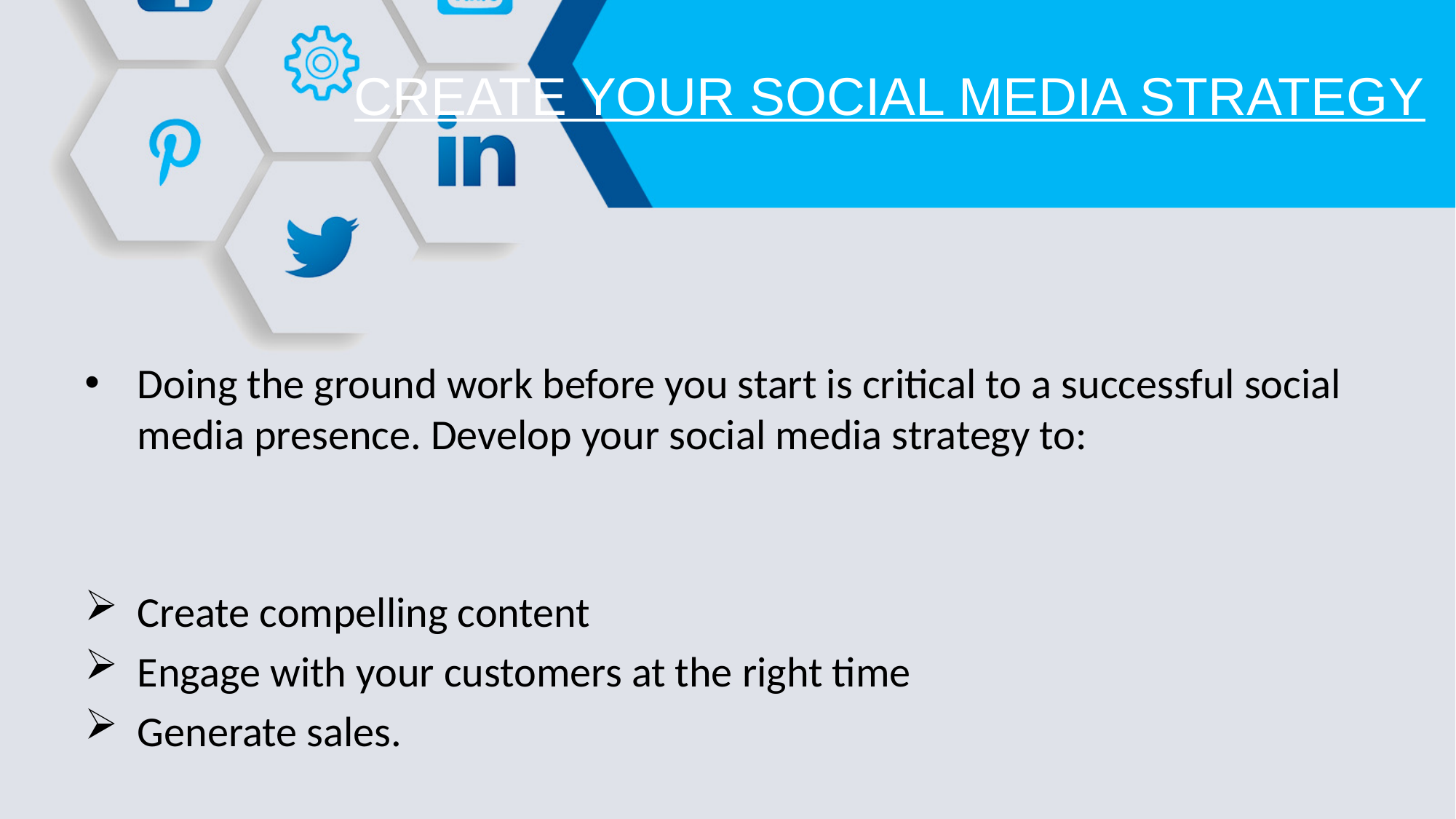

# CREATE YOUR SOCIAL MEDIA STRATEGY
Doing the ground work before you start is critical to a successful social media presence. Develop your social media strategy to:

Create compelling content
Engage with your customers at the right time
Generate sales.